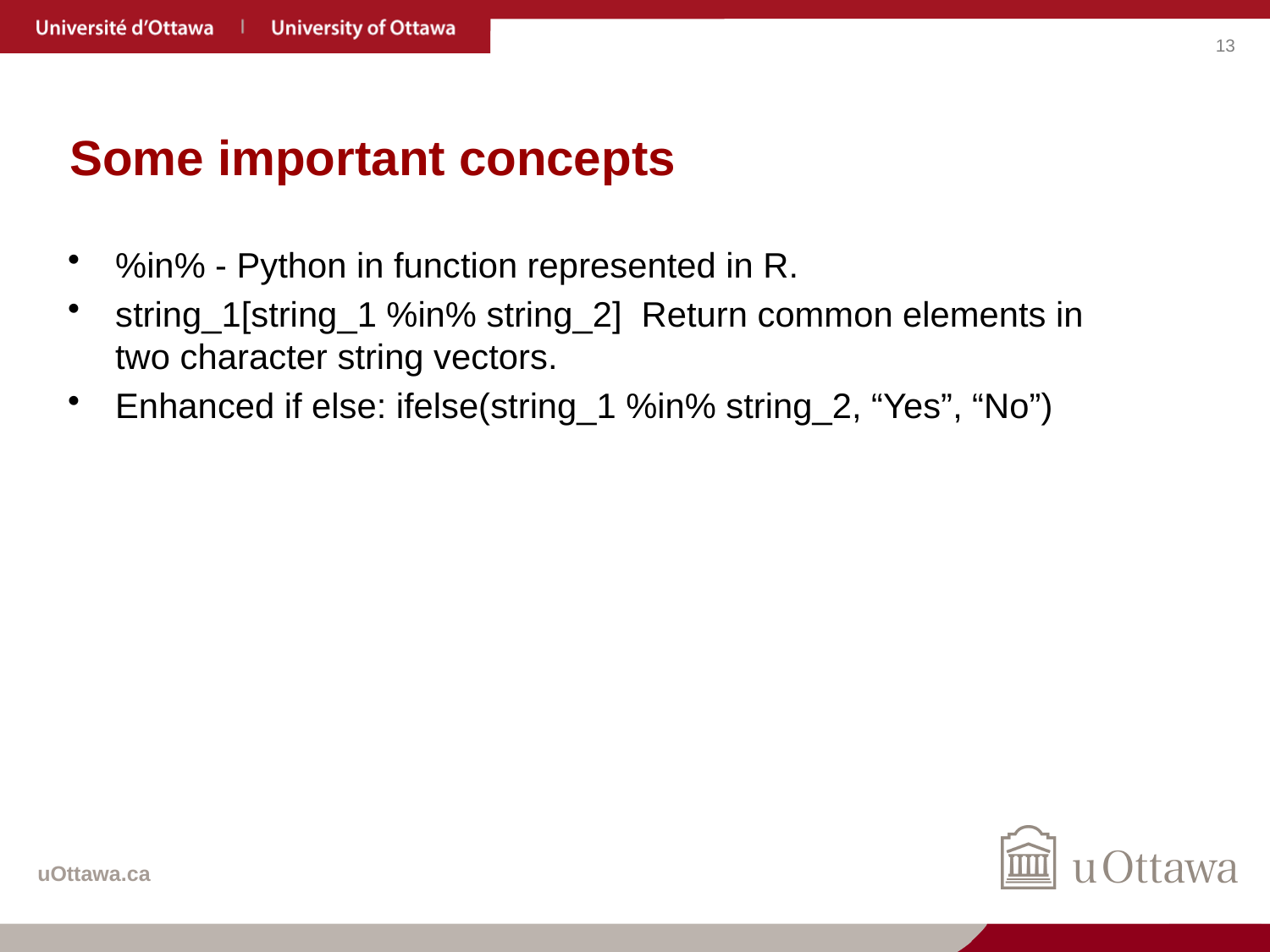

# Some important concepts
%in% - Python in function represented in R.
string_1[string_1 %in% string_2]  Return common elements in two character string vectors.
Enhanced if else: ifelse(string_1 %in% string_2, “Yes”, “No”)